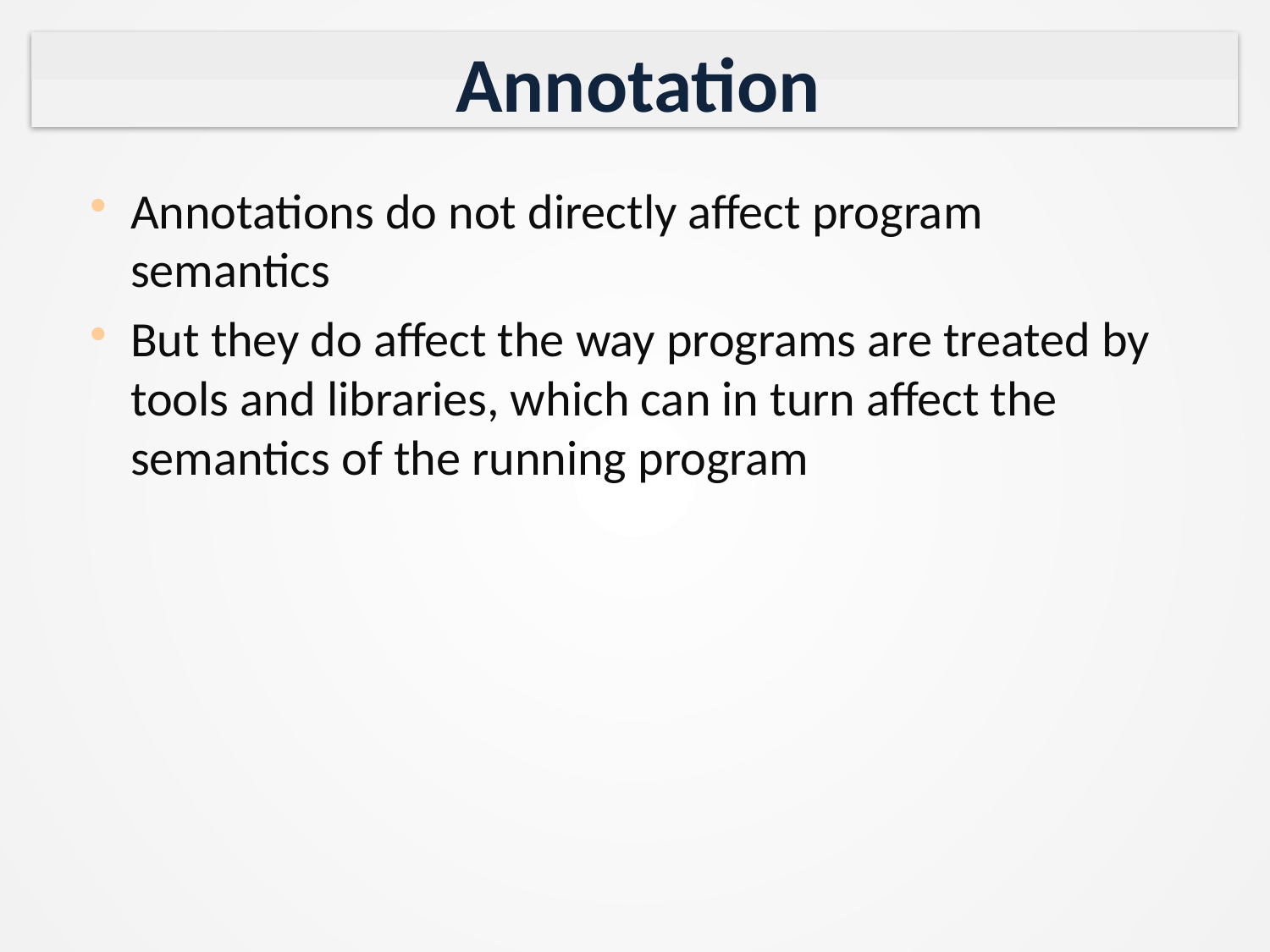

# Annotation
Annotations do not directly affect program semantics
But they do affect the way programs are treated by tools and libraries, which can in turn affect the semantics of the running program